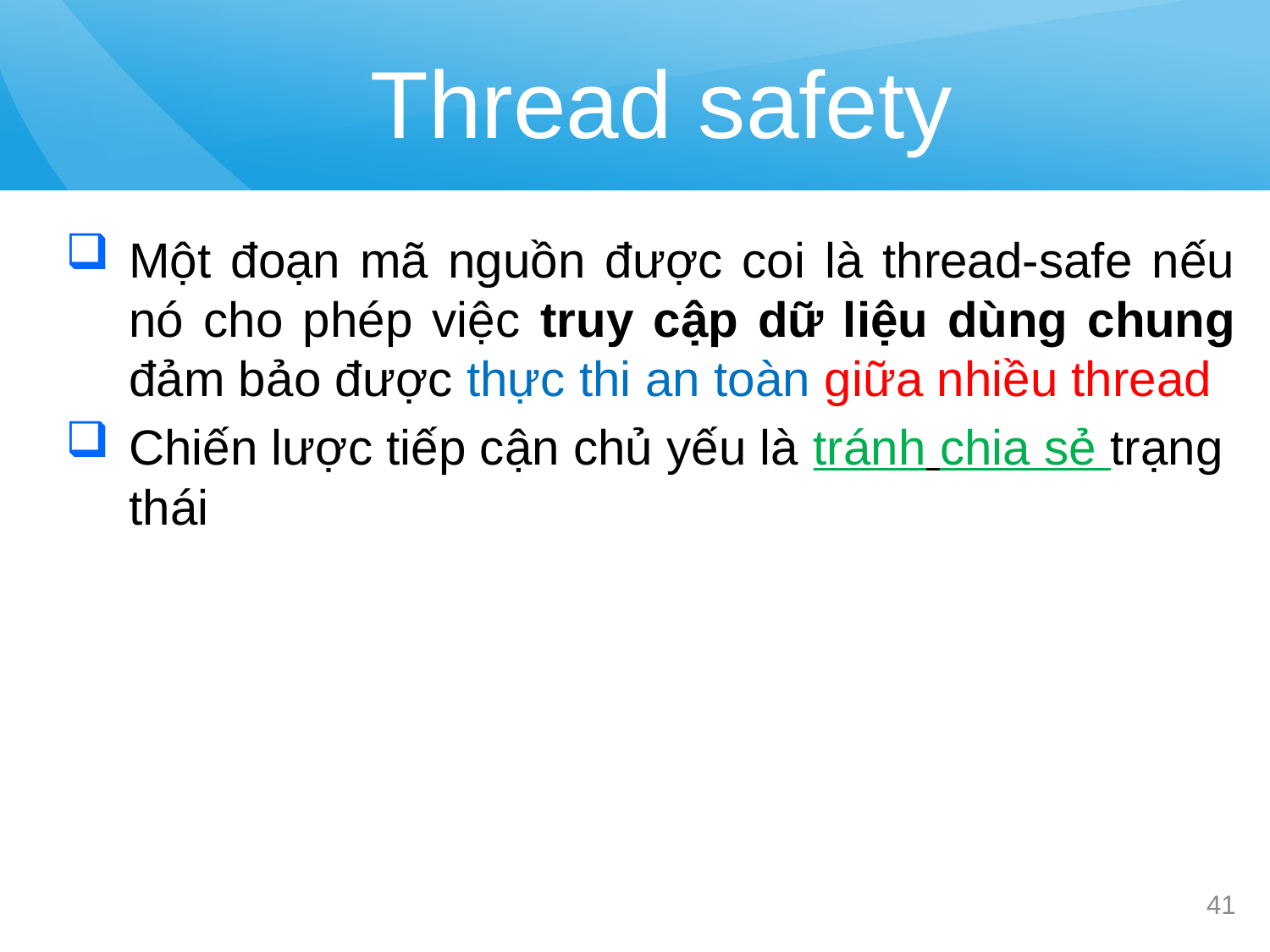

# Thread safety
Một đoạn mã nguồn được coi là thread-safe nếu nó cho phép việc truy cập dữ liệu dùng chung đảm bảo được thực thi an toàn giữa nhiều thread
Chiến lược tiếp cận chủ yếu là tránh chia sẻ trạng thái

41